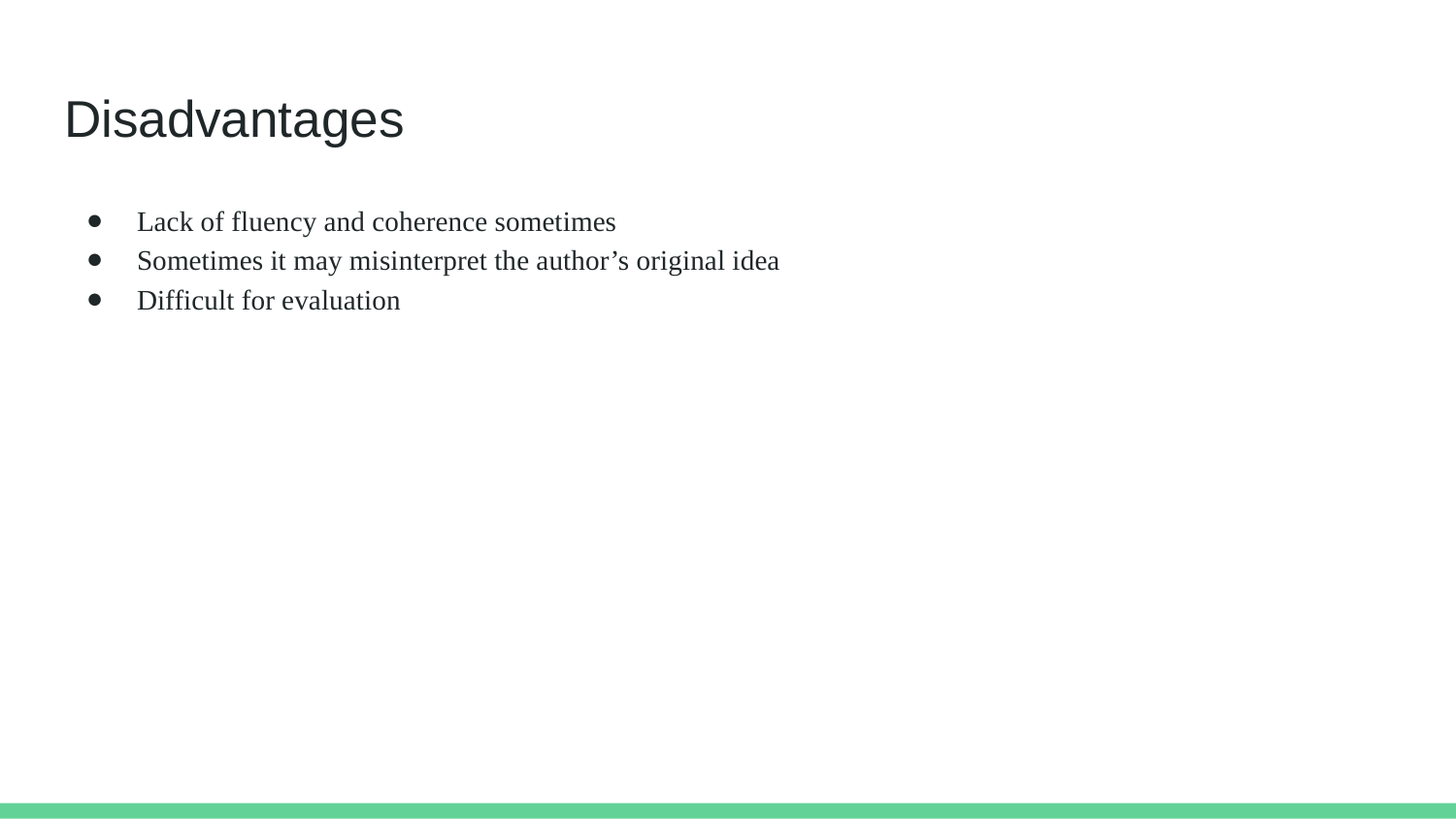

# Disadvantages
Lack of fluency and coherence sometimes
Sometimes it may misinterpret the author’s original idea
Difficult for evaluation